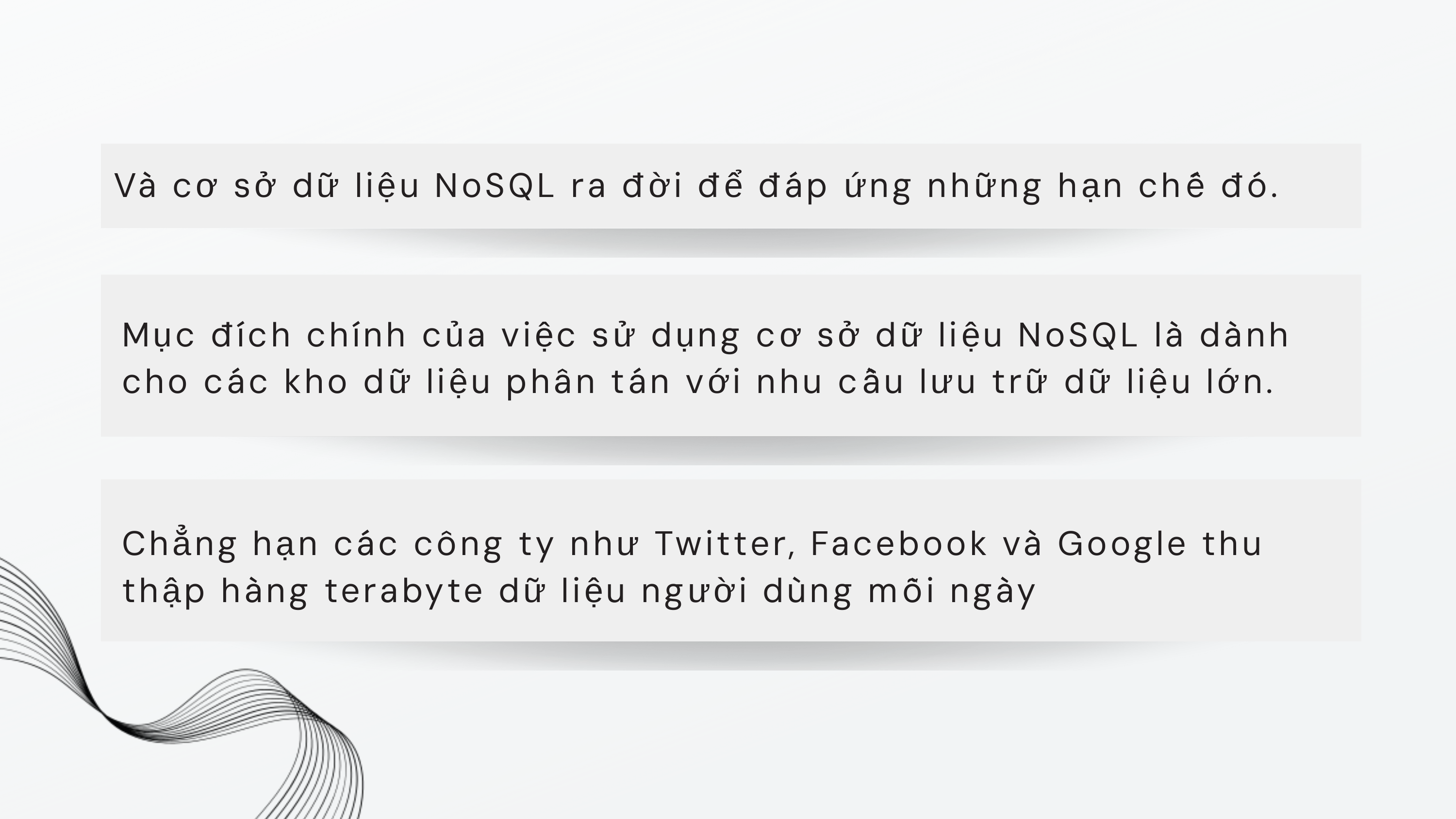

Và cơ sở dữ liệu NoSQL ra đời để đáp ứng những hạn chế đó.

Mục đích chính của việc sử dụng cơ sở dữ liệu NoSQL là dành cho các kho dữ liệu phân tán với nhu cầu lưu trữ dữ liệu lớn.

Chẳng hạn các công ty như Twitter, Facebook và Google thu thập hàng terabyte dữ liệu người dùng mỗi ngày